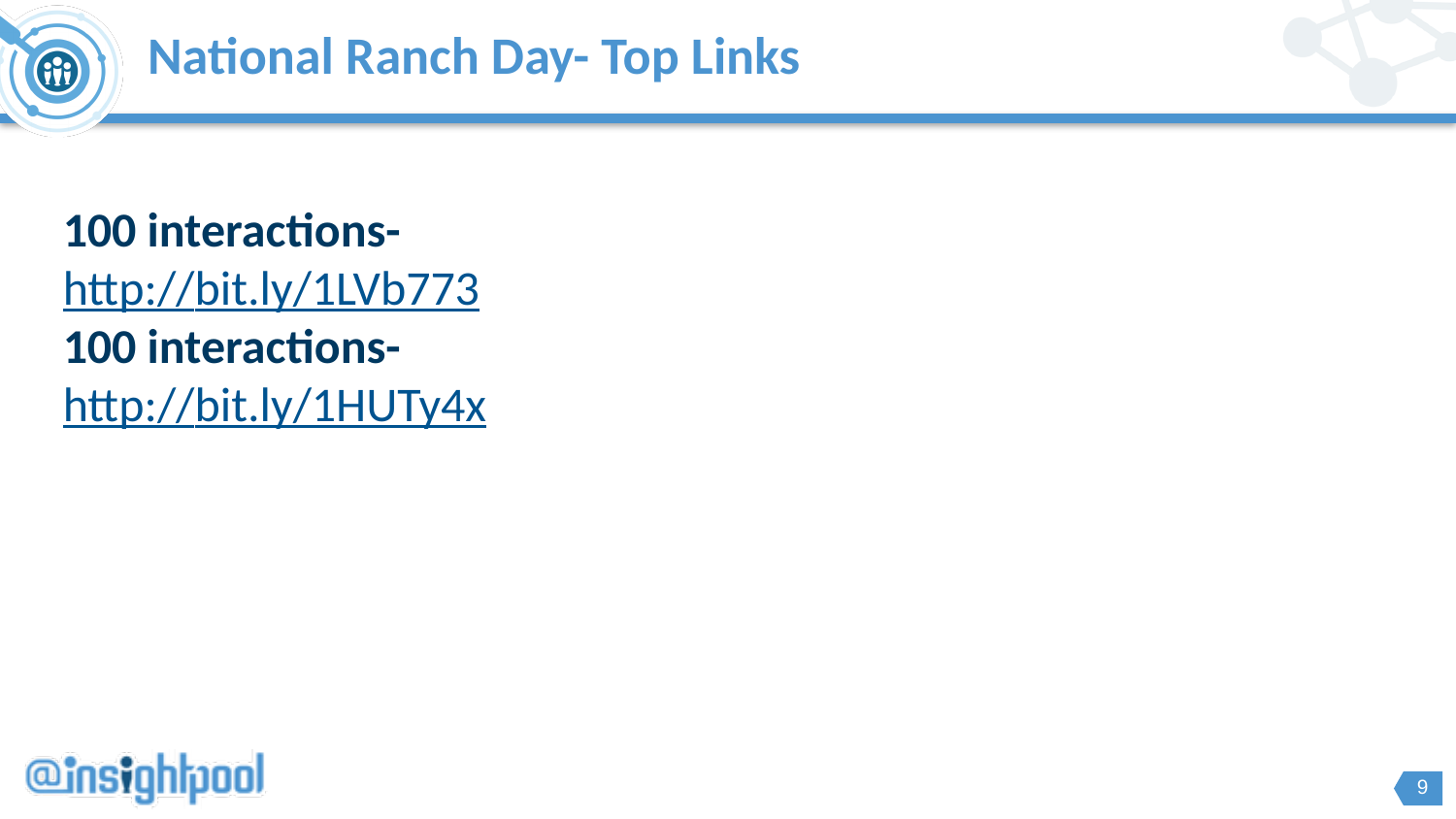

National Ranch Day- Top Links
100 interactions-
http://bit.ly/1LVb773
100 interactions-
http://bit.ly/1HUTy4x